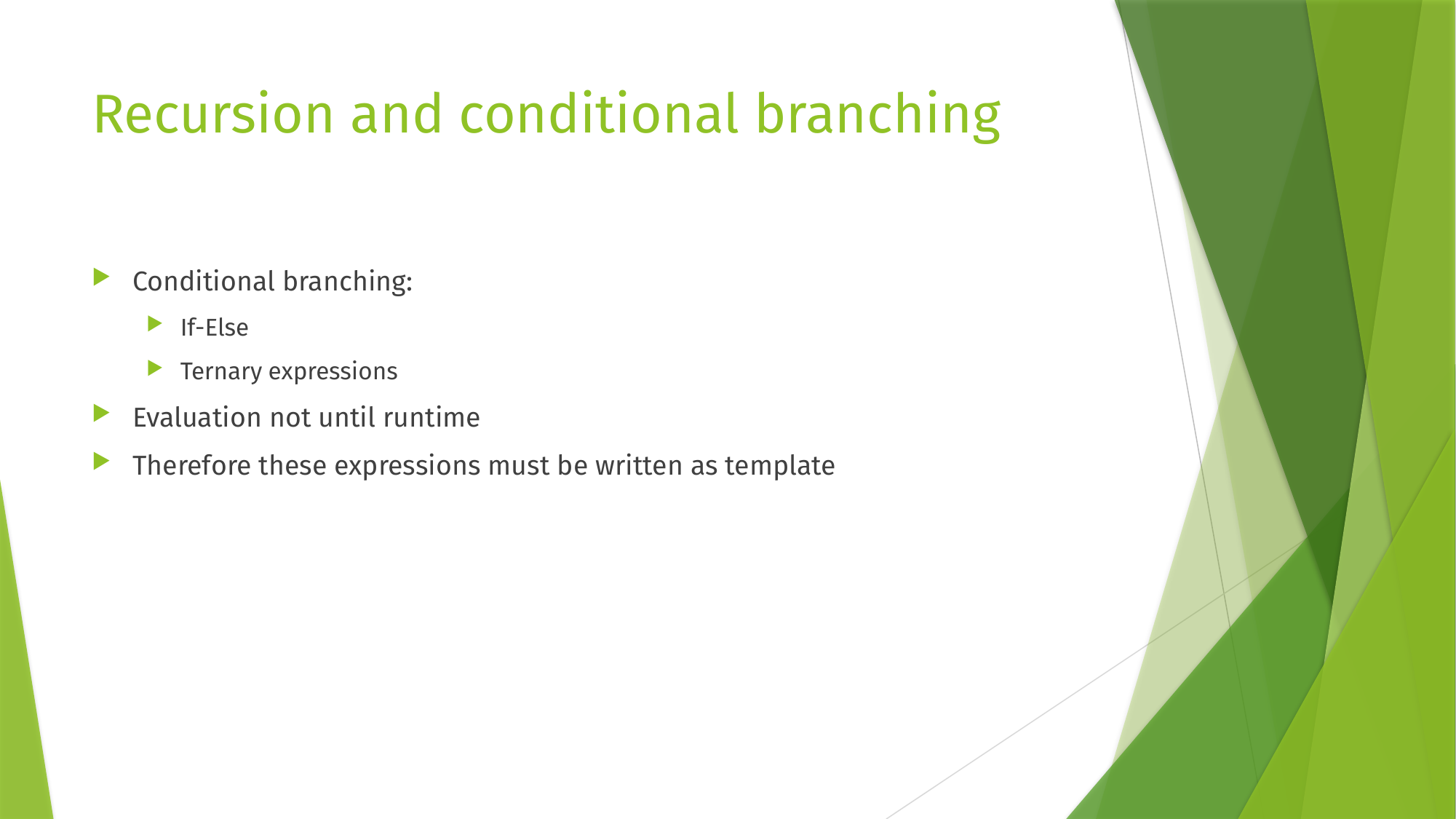

# Recursion and conditional branching
Conditional branching:
If-Else
Ternary expressions
Evaluation not until runtime
Therefore these expressions must be written as template